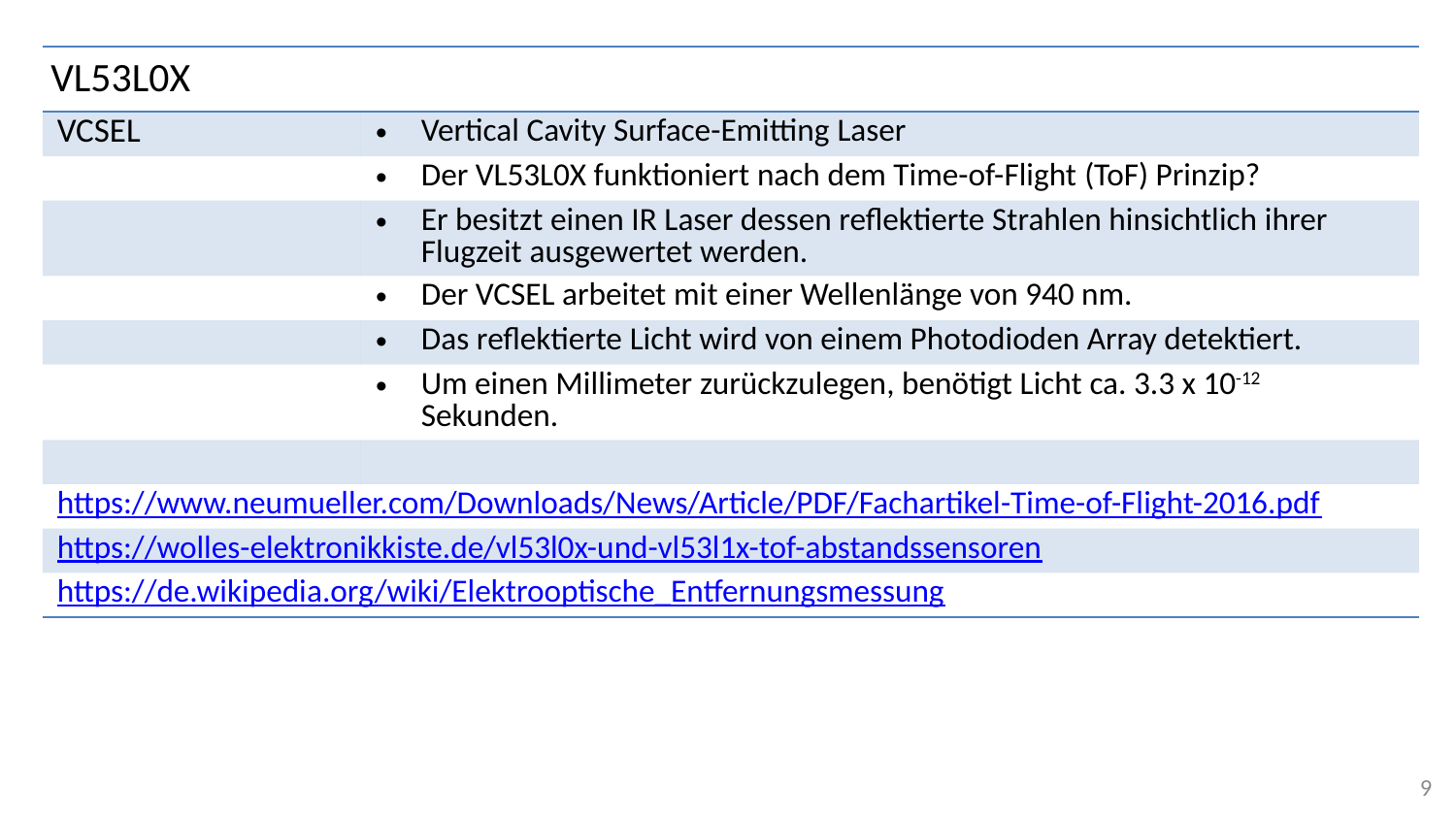

# VL53L0X
|  |  |
| --- | --- |
| VCSEL | Vertical Cavity Surface-Emitting Laser |
|  | Der VL53L0X funktioniert nach dem Time-of-Flight (ToF) Prinzip? |
|  | Er besitzt einen IR Laser dessen reflektierte Strahlen hinsichtlich ihrer Flugzeit ausgewertet werden. |
|  | Der VCSEL arbeitet mit einer Wellenlänge von 940 nm. |
|  | Das reflektierte Licht wird von einem Photodioden Array detektiert. |
|  | Um einen Millimeter zurückzulegen, benötigt Licht ca. 3.3 x 10-12 Sekunden. |
|  |  |
| https://www.neumueller.com/Downloads/News/Article/PDF/Fachartikel-Time-of-Flight-2016.pdf |  |
| https://wolles-elektronikkiste.de/vl53l0x-und-vl53l1x-tof-abstandssensoren |  |
| https://de.wikipedia.org/wiki/Elektrooptische\_Entfernungsmessung |  |
9